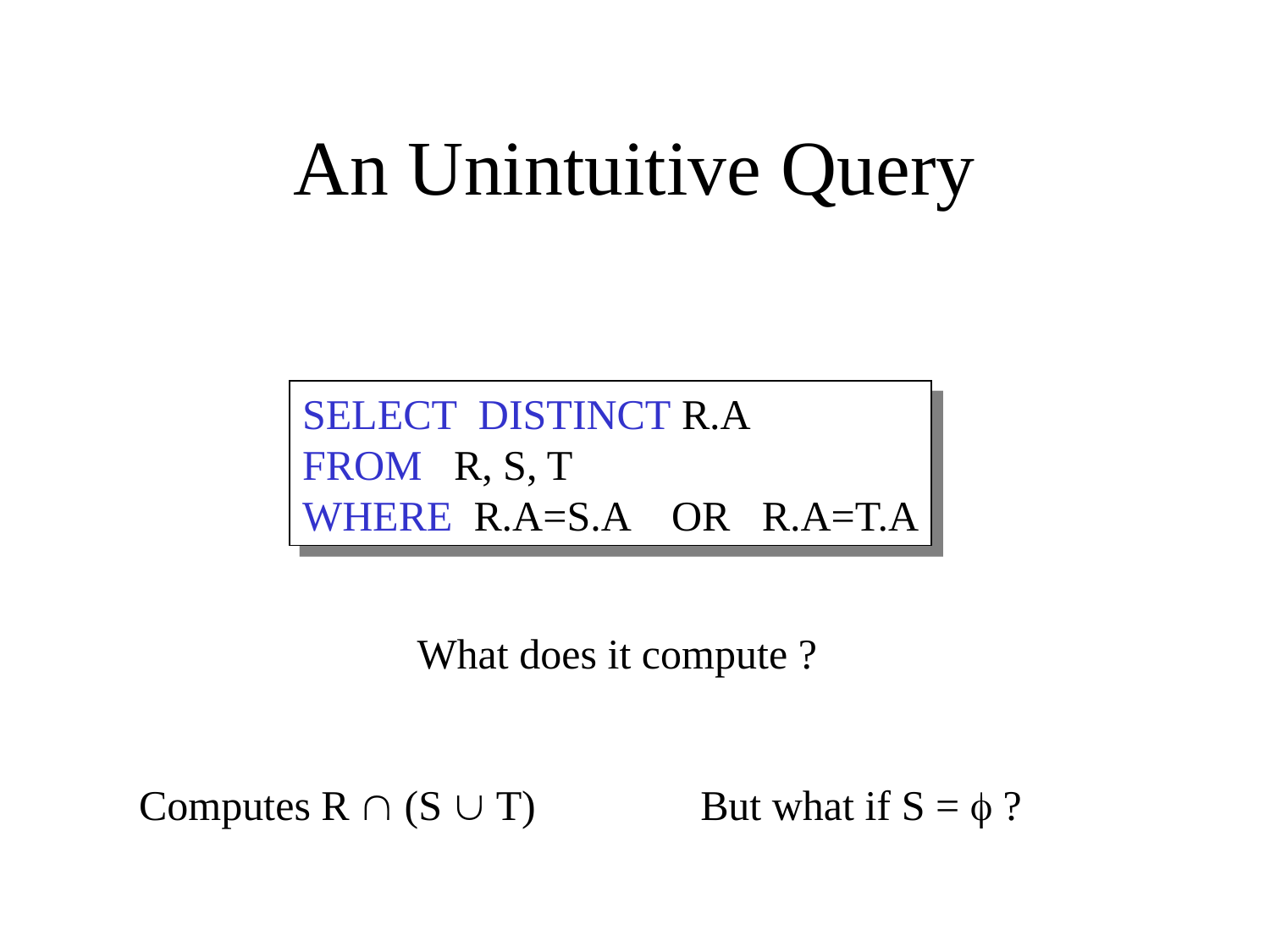

# An Unintuitive Query
SELECT  DISTINCT R.A
FROM   R, S, T
WHERE  R.A=S.A    OR   R.A=T.A
What does it compute ?
Computes R ∩ (S ∪ T)
But what if S = φ ?